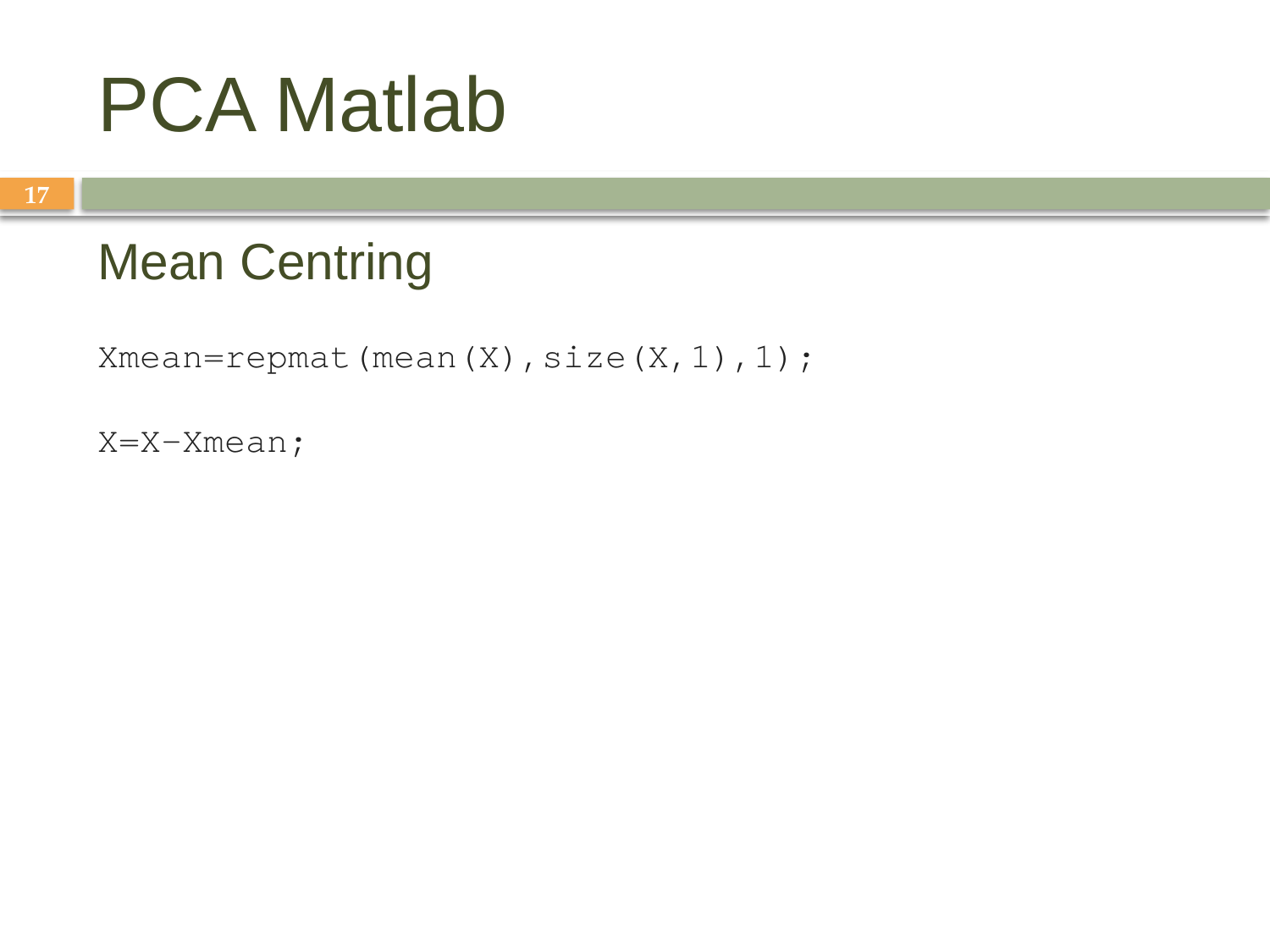

# PCA Matlab
17
Mean Centring

Xmean=repmat(mean(X),size(X,1),1);

X=X-Xmean;